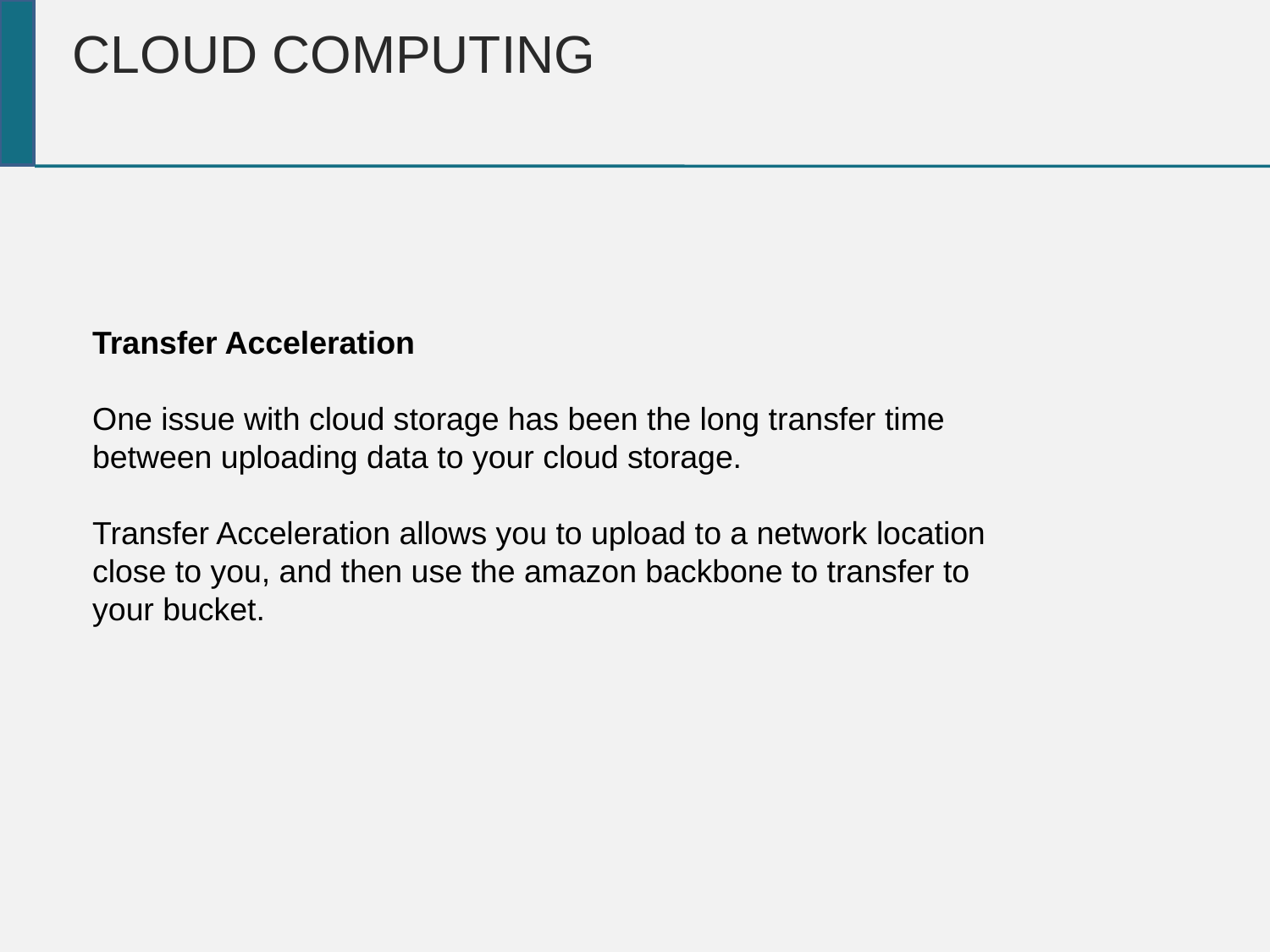

Cloud Computing

Transfer Acceleration

One issue with cloud storage has been the long transfer time between uploading data to your cloud storage.

Transfer Acceleration allows you to upload to a network location close to you, and then use the amazon backbone to transfer to your bucket.